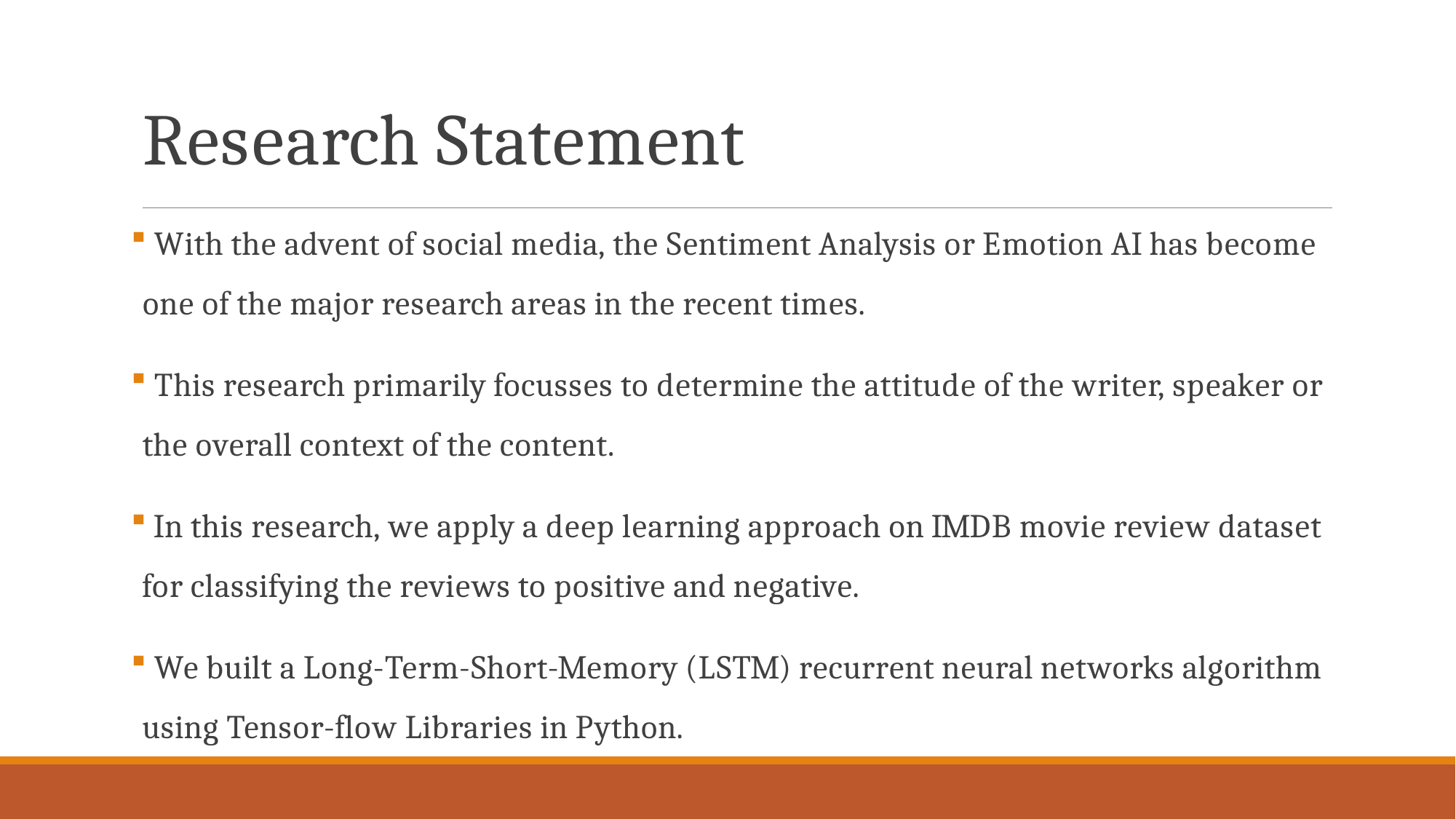

# Research Statement
 With the advent of social media, the Sentiment Analysis or Emotion AI has become one of the major research areas in the recent times.
 This research primarily focusses to determine the attitude of the writer, speaker or the overall context of the content.
 In this research, we apply a deep learning approach on IMDB movie review dataset for classifying the reviews to positive and negative.
 We built a Long-Term-Short-Memory (LSTM) recurrent neural networks algorithm using Tensor-flow Libraries in Python.